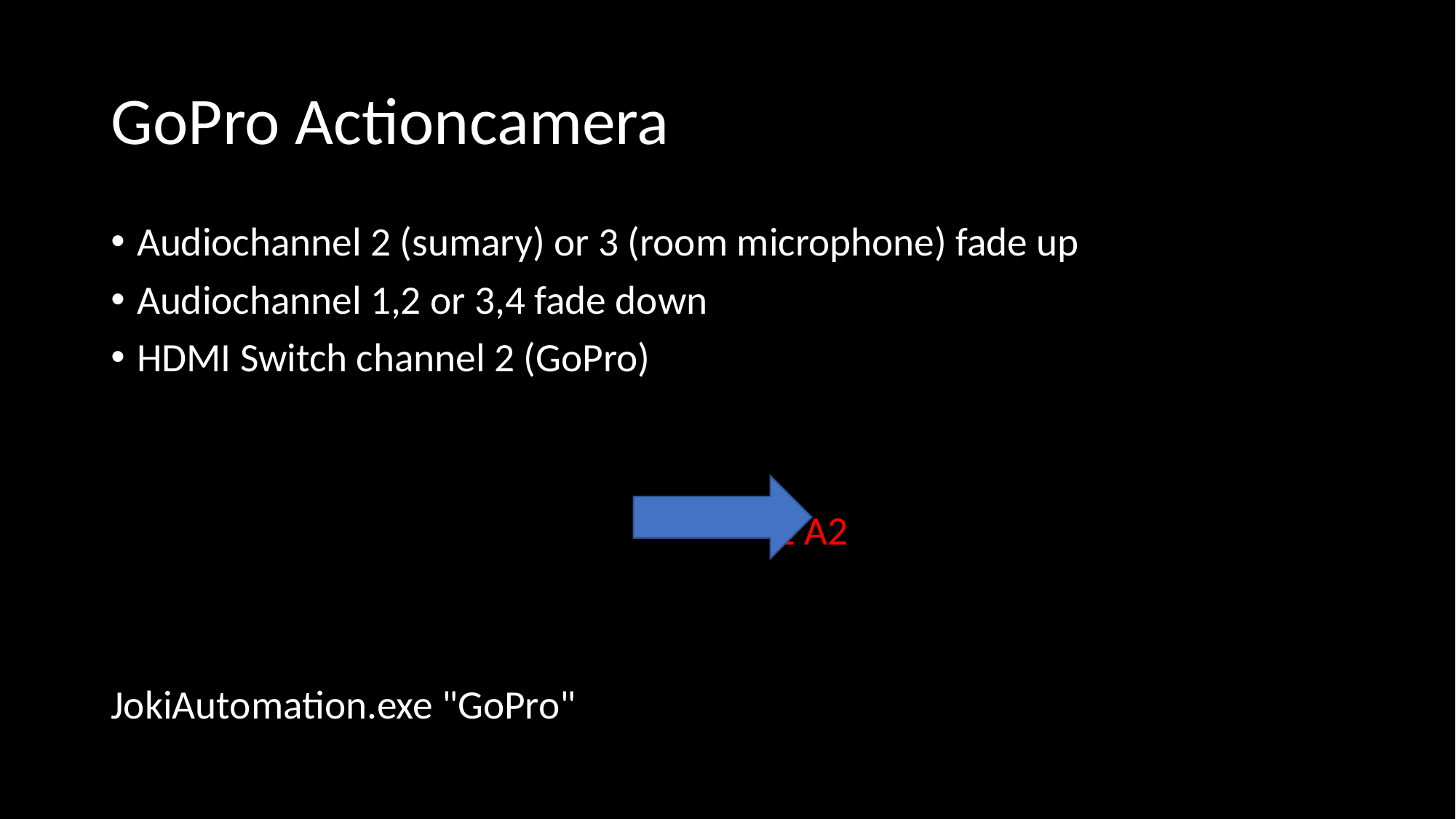

# GoPro Actioncamera
Audiochannel 2 (sumary) or 3 (room microphone) fade up
Audiochannel 1,2 or 3,4 fade down
HDMI Switch channel 2 (GoPro)

                                                                         2 A2

JokiAutomation.exe "GoPro"